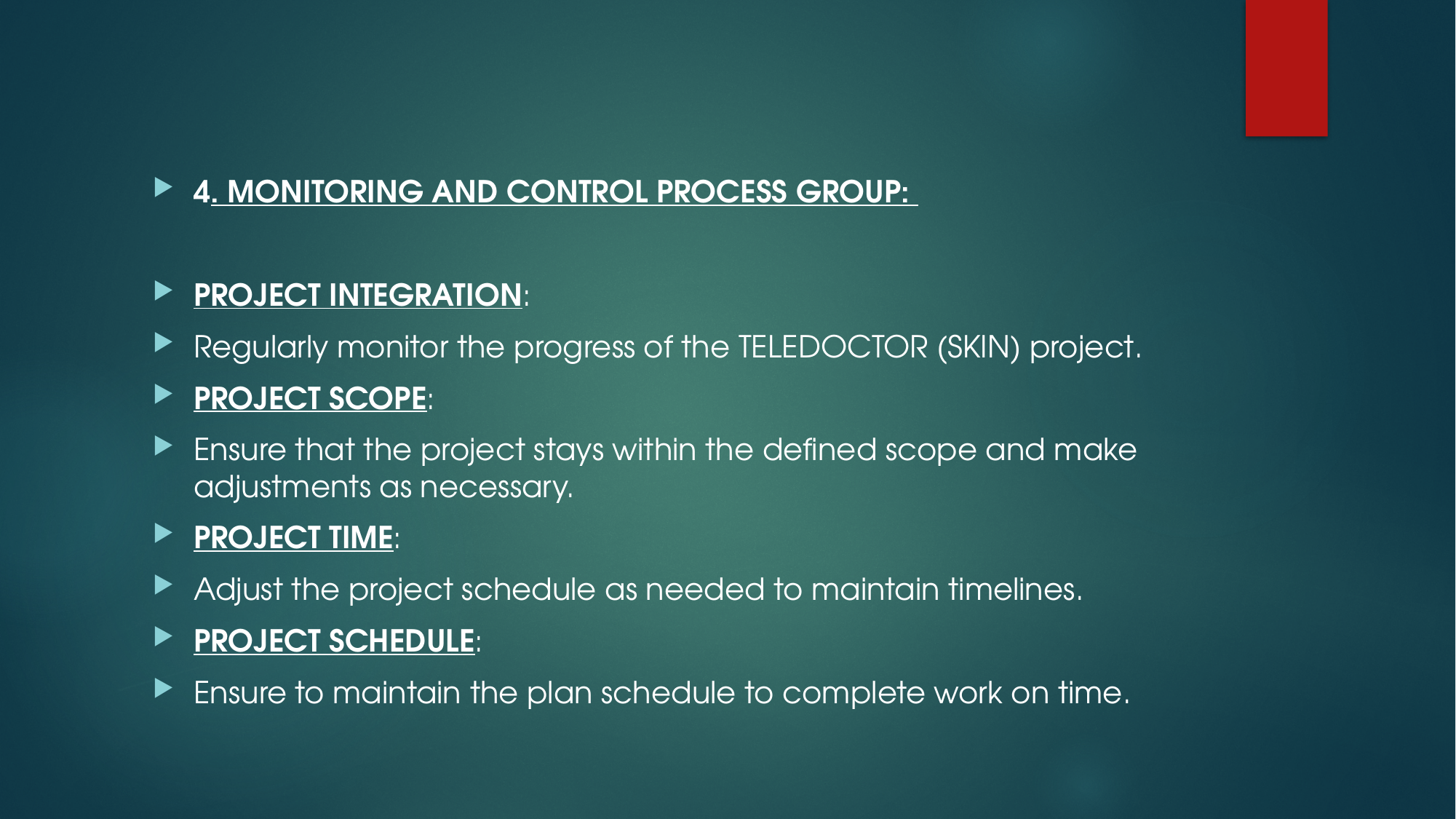

4. MONITORING AND CONTROL PROCESS GROUP:

PROJECT INTEGRATION:
Regularly monitor the progress of the TELEDOCTOR (SKIN) project.
PROJECT SCOPE:
Ensure that the project stays within the defined scope and make adjustments as necessary.
PROJECT TIME:
Adjust the project schedule as needed to maintain timelines.
PROJECT SCHEDULE:
Ensure to maintain the plan schedule to complete work on time.